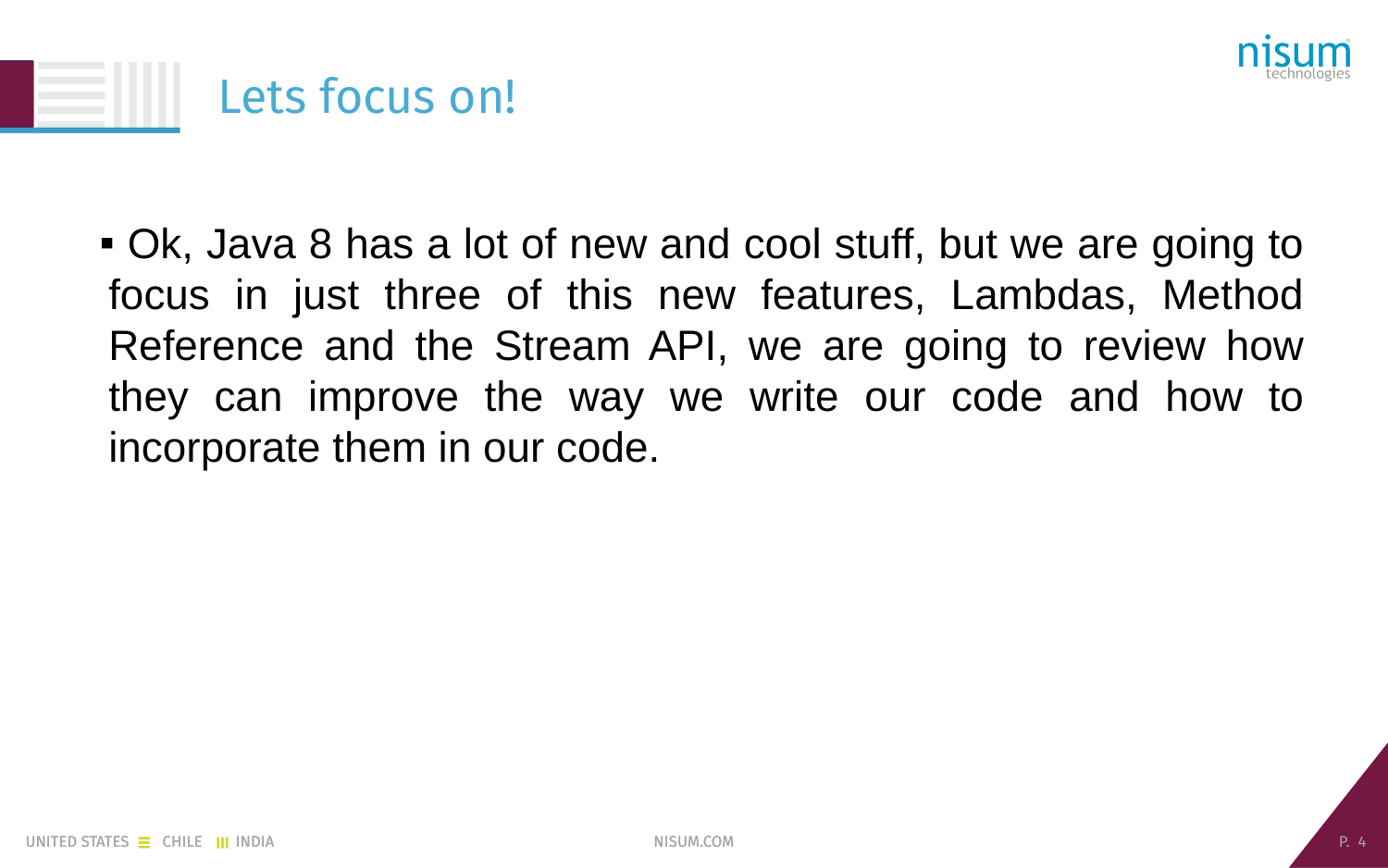

# Lets focus on!
 Ok, Java 8 has a lot of new and cool stuff, but we are going to focus in just three of this new features, Lambdas, Method Reference and the Stream API, we are going to review how they can improve the way we write our code and how to incorporate them in our code.